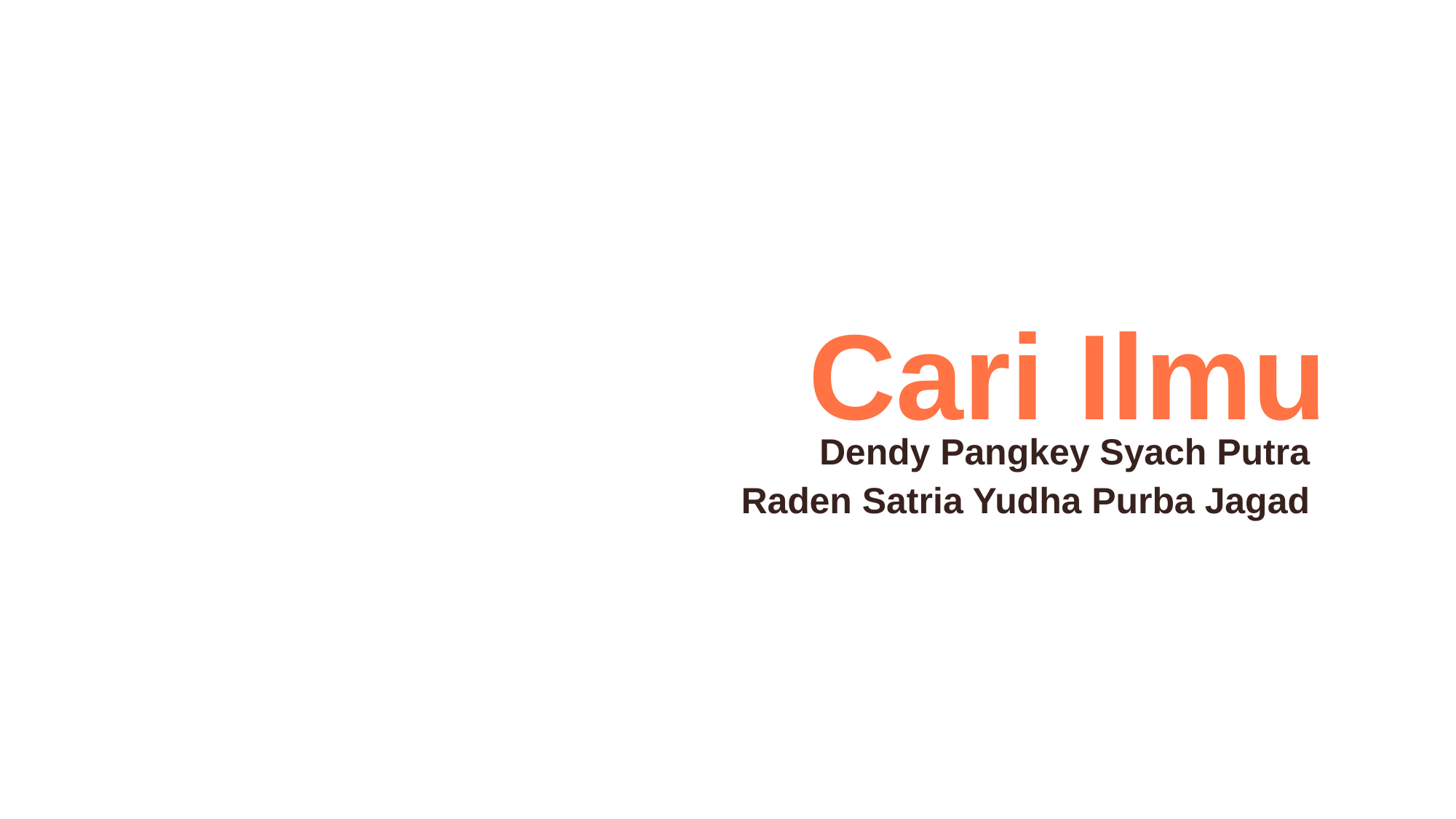

Cari Ilmu
Dendy Pangkey Syach Putra
Raden Satria Yudha Purba Jagad